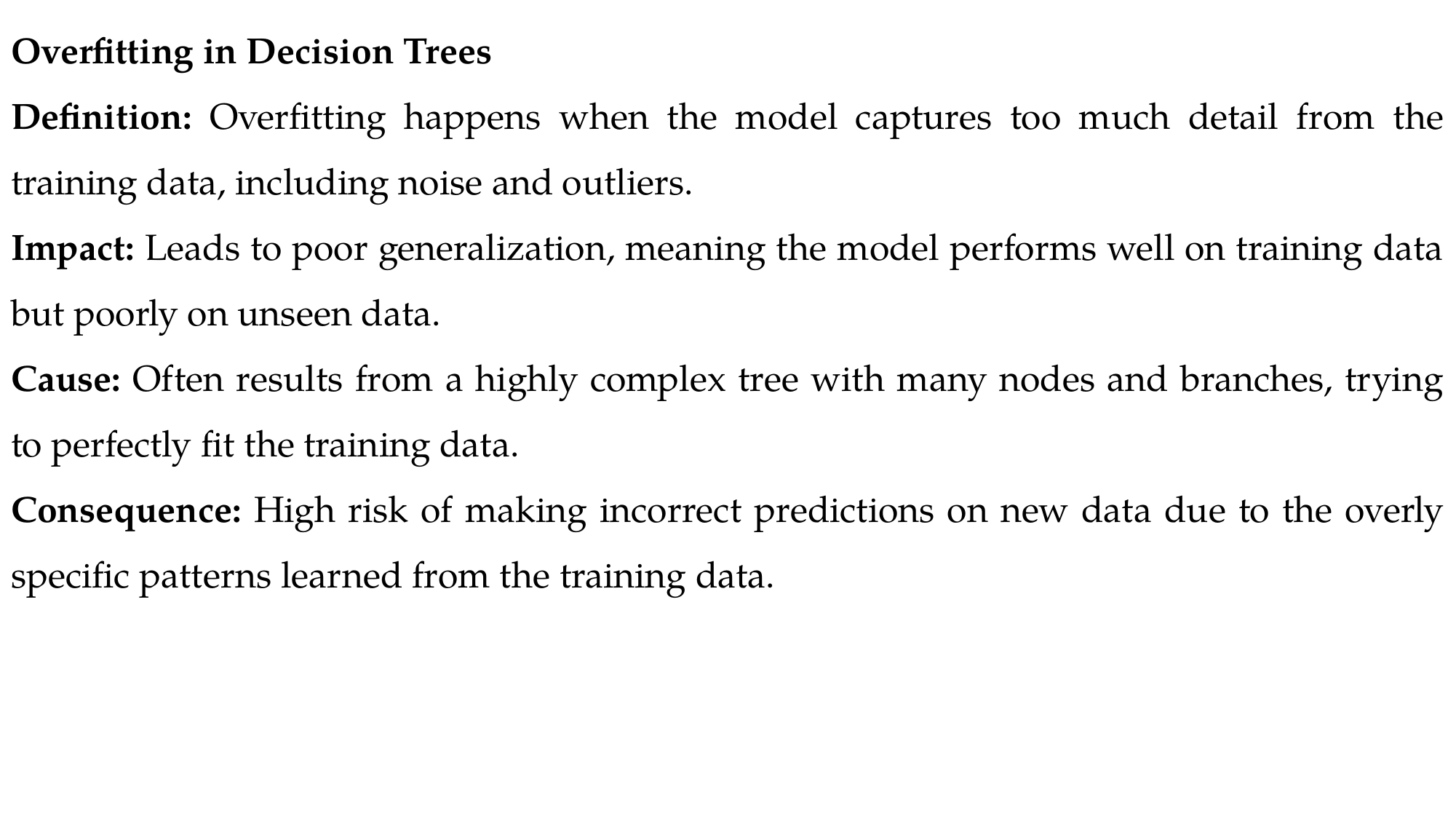

Overfitting in Decision Trees
Definition: Overfitting happens when the model captures too much detail from the training data, including noise and outliers.
Impact: Leads to poor generalization, meaning the model performs well on training data but poorly on unseen data.
Cause: Often results from a highly complex tree with many nodes and branches, trying to perfectly fit the training data.
Consequence: High risk of making incorrect predictions on new data due to the overly specific patterns learned from the training data.